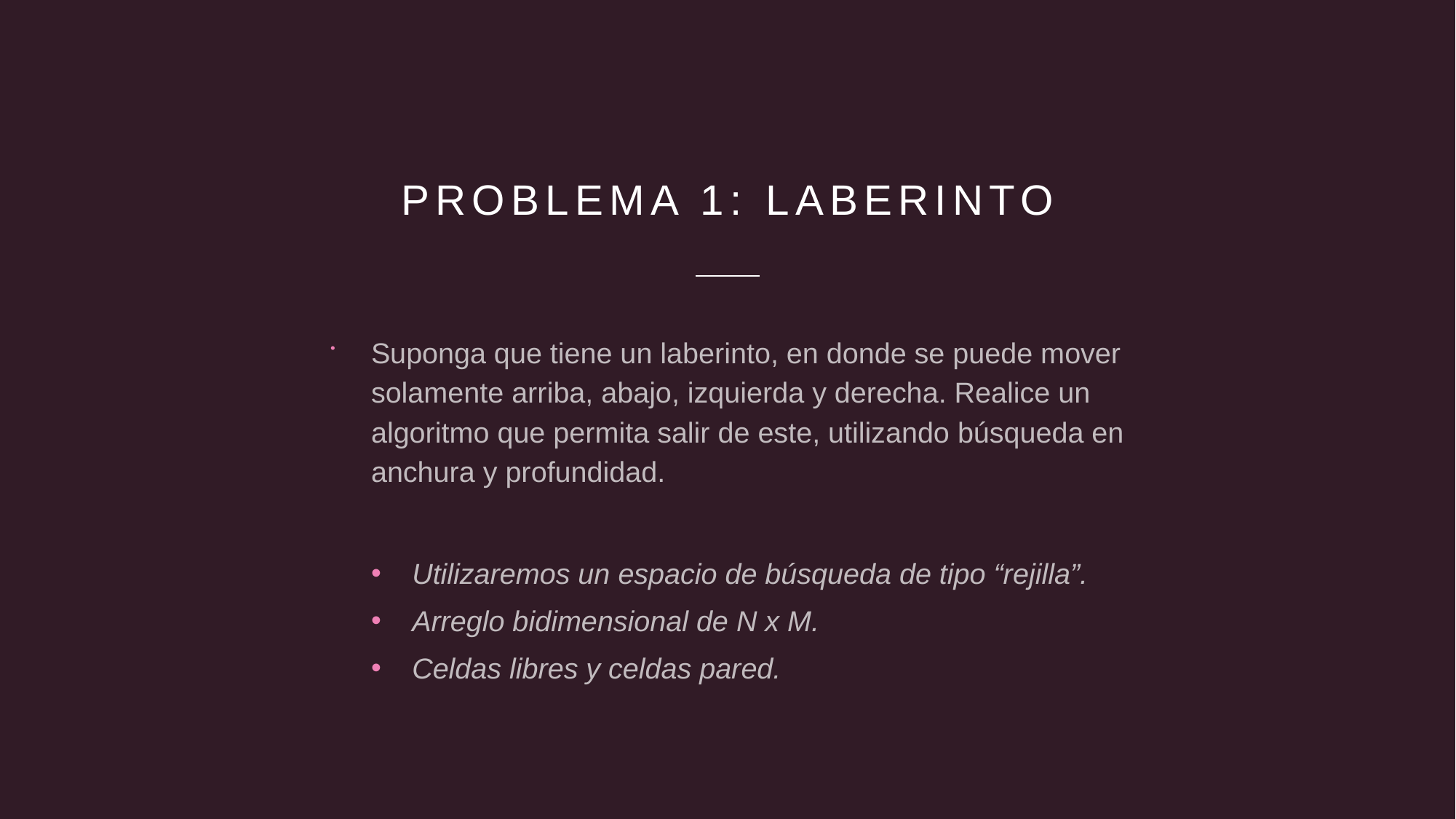

# Problema 1: Laberinto
Suponga que tiene un laberinto, en donde se puede mover solamente arriba, abajo, izquierda y derecha. Realice un algoritmo que permita salir de este, utilizando búsqueda en anchura y profundidad.

Utilizaremos un espacio de búsqueda de tipo “rejilla”.
Arreglo bidimensional de N x M.
Celdas libres y celdas pared.